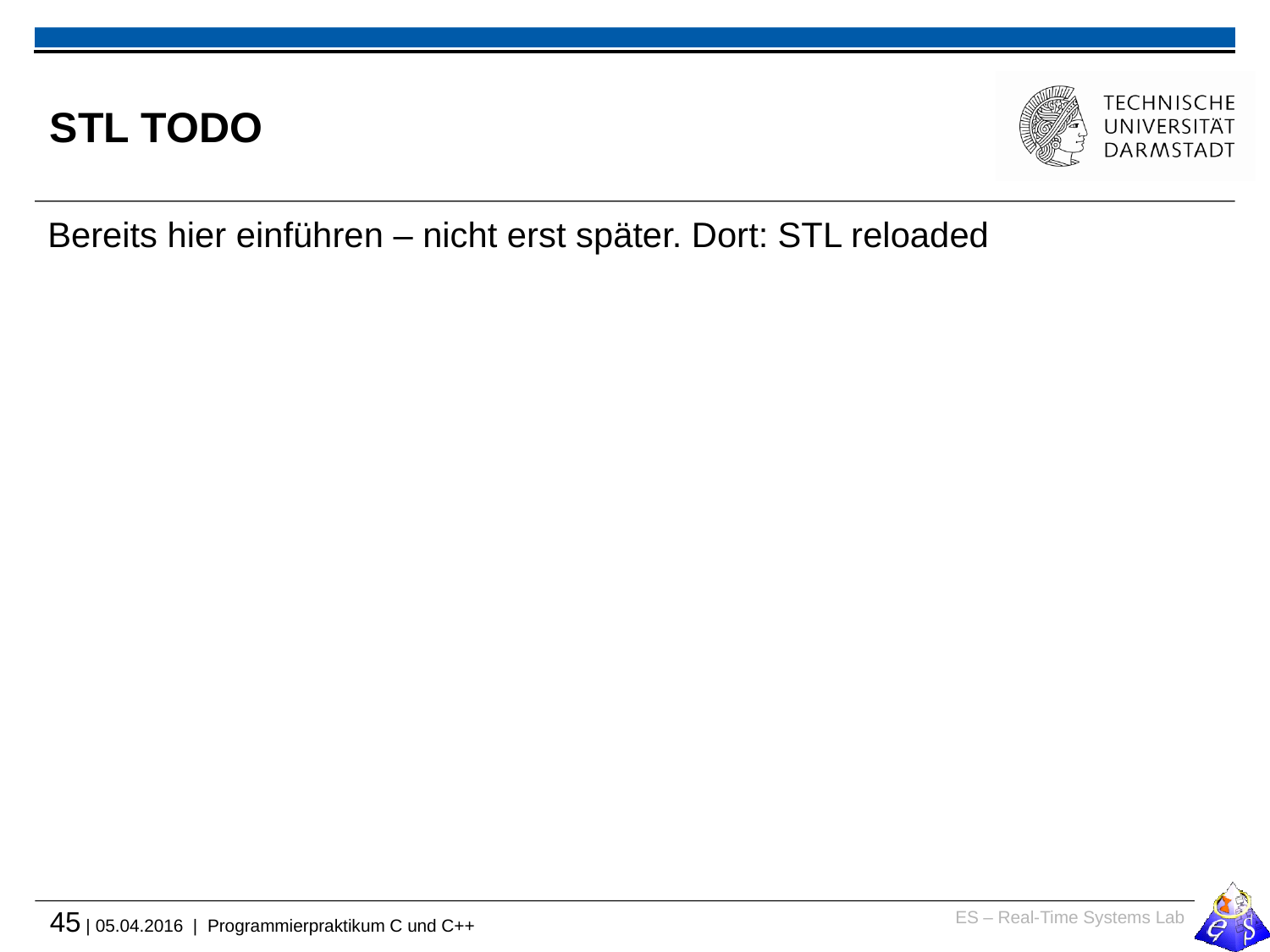

# STL TODO
Bereits hier einführen – nicht erst später. Dort: STL reloaded